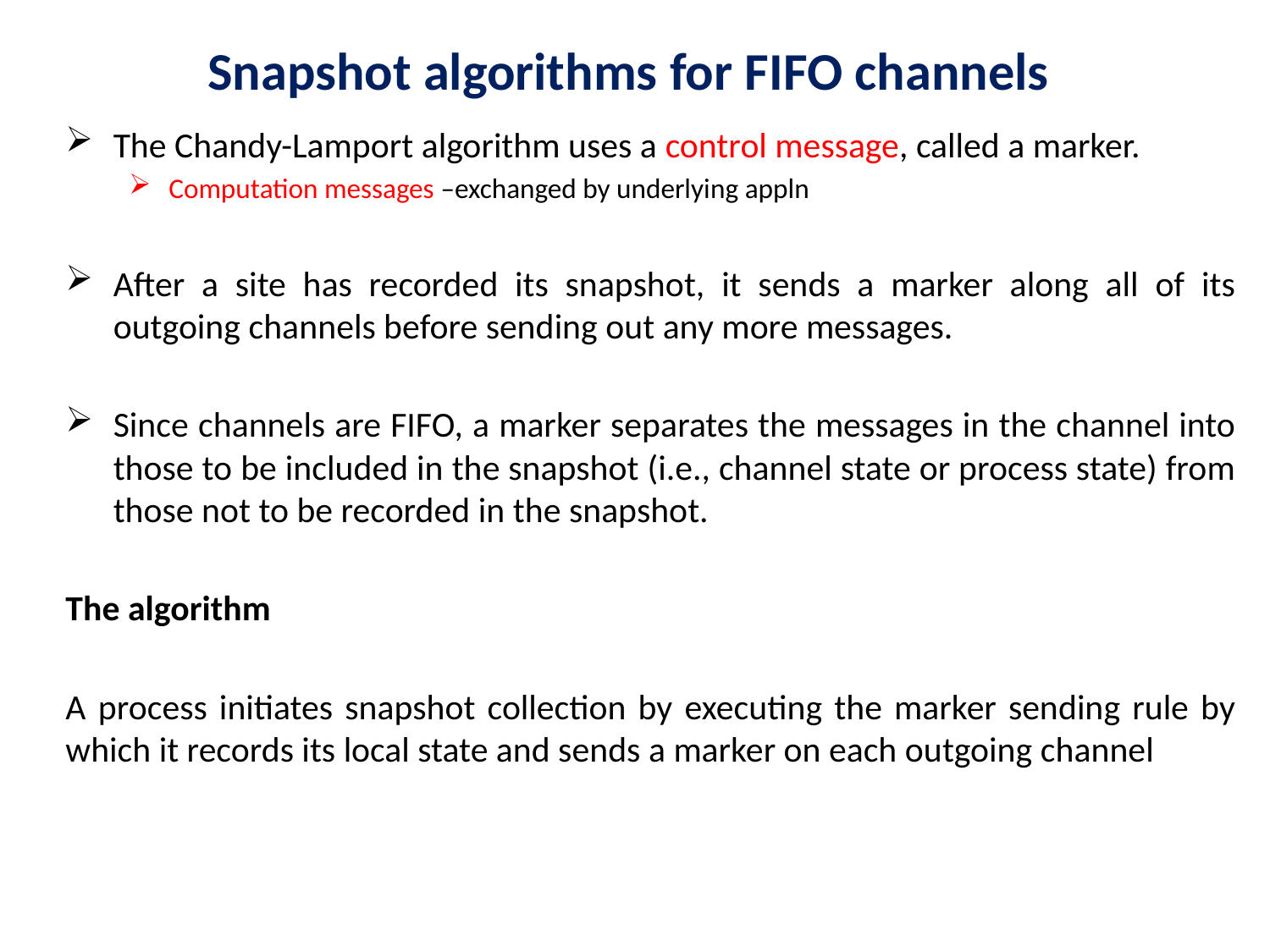

# Snapshot algorithms for FIFO channels
The Chandy-Lamport algorithm uses a control message, called a marker.
Computation messages –exchanged by underlying appln

After a site has recorded its snapshot, it sends a marker along all of its outgoing channels before sending out any more messages.

Since channels are FIFO, a marker separates the messages in the channel into those to be included in the snapshot (i.e., channel state or process state) from those not to be recorded in the snapshot.

The algorithm

A process initiates snapshot collection by executing the marker sending rule by which it records its local state and sends a marker on each outgoing channel